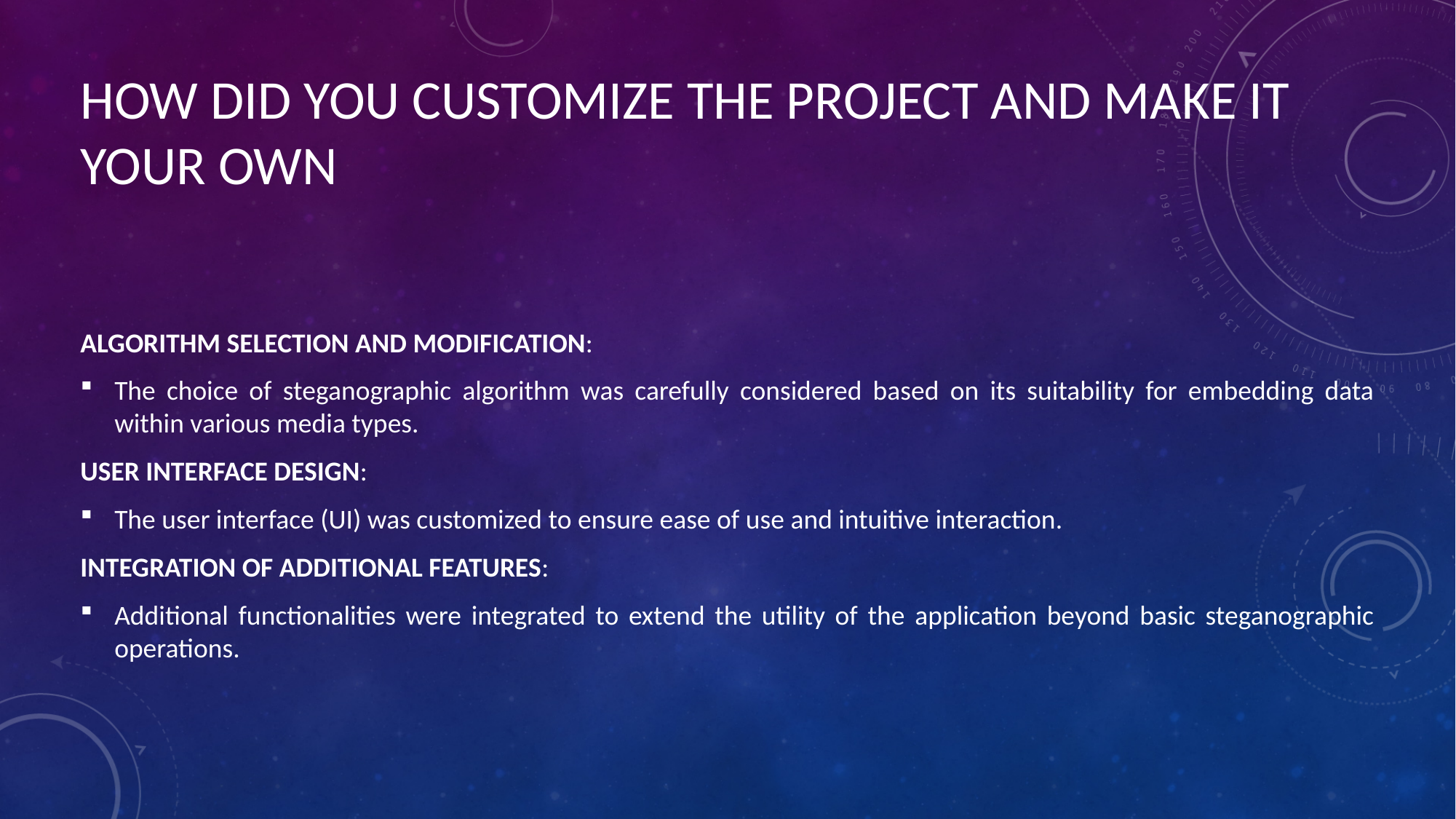

# How did you customize the project and make it your own
ALGORITHM SELECTION AND MODIFICATION:
The choice of steganographic algorithm was carefully considered based on its suitability for embedding data within various media types.
USER INTERFACE DESIGN:
The user interface (UI) was customized to ensure ease of use and intuitive interaction.
INTEGRATION OF ADDITIONAL FEATURES:
Additional functionalities were integrated to extend the utility of the application beyond basic steganographic operations.